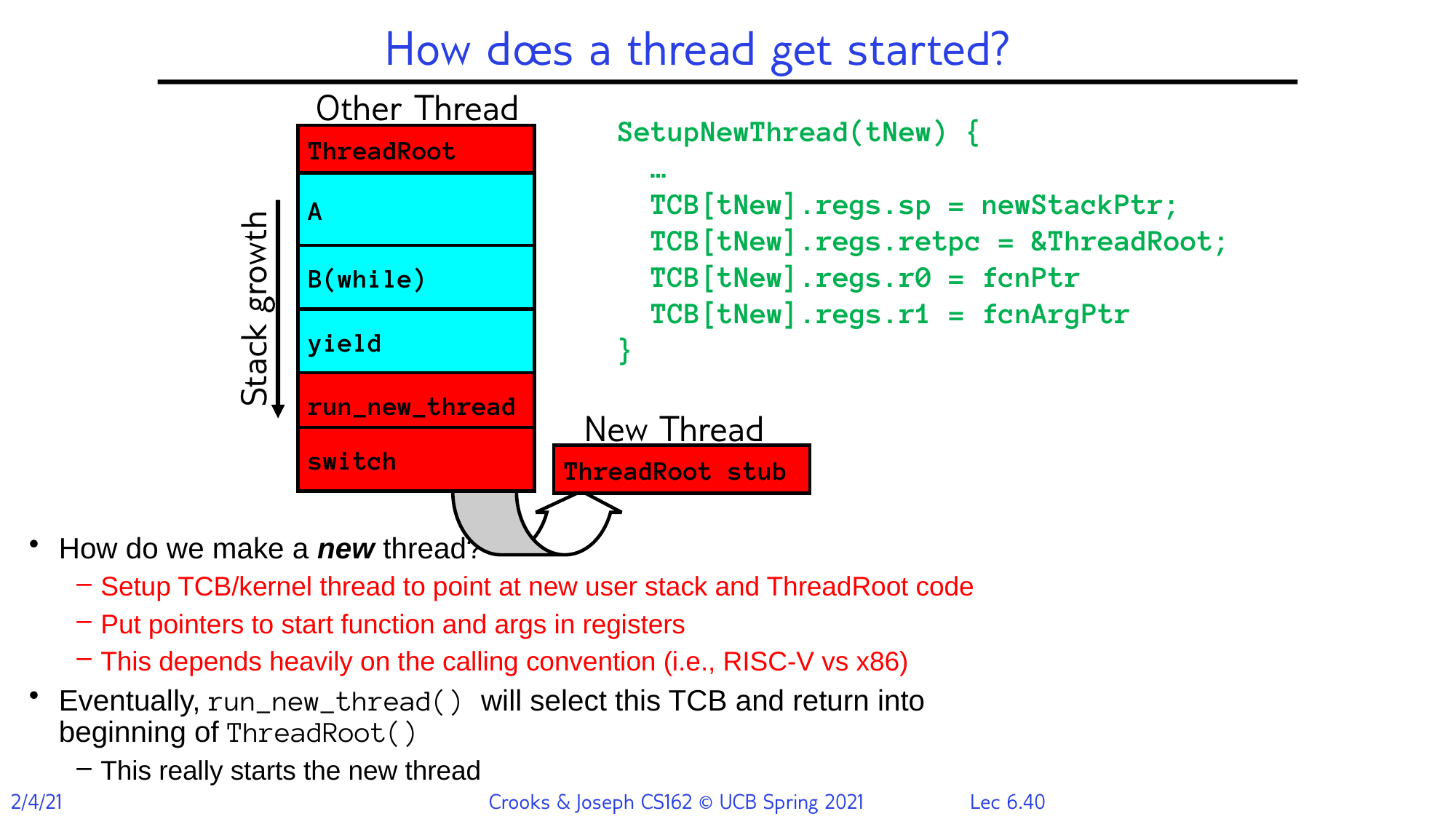

# How does a thread get started?
Other Thread
A

Stack growth
B(while)
yield
run_new_thread
switch
SetupNewThread(tNew) {
  …
  TCB[tNew].regs.sp = newStackPtr;
  TCB[tNew].regs.retpc = &ThreadRoot;
  TCB[tNew].regs.r0 = fcnPtr
  TCB[tNew].regs.r1 = fcnArgPtr
}
ThreadRoot
New Thread
ThreadRoot stub

How do we make a new thread?
Setup TCB/kernel thread to point at new user stack and ThreadRoot code
Put pointers to start function and args in registers
This depends heavily on the calling convention (i.e., RISC-V vs x86)
Eventually, run_new_thread() will select this TCB and return into beginning of ThreadRoot()
This really starts the new thread